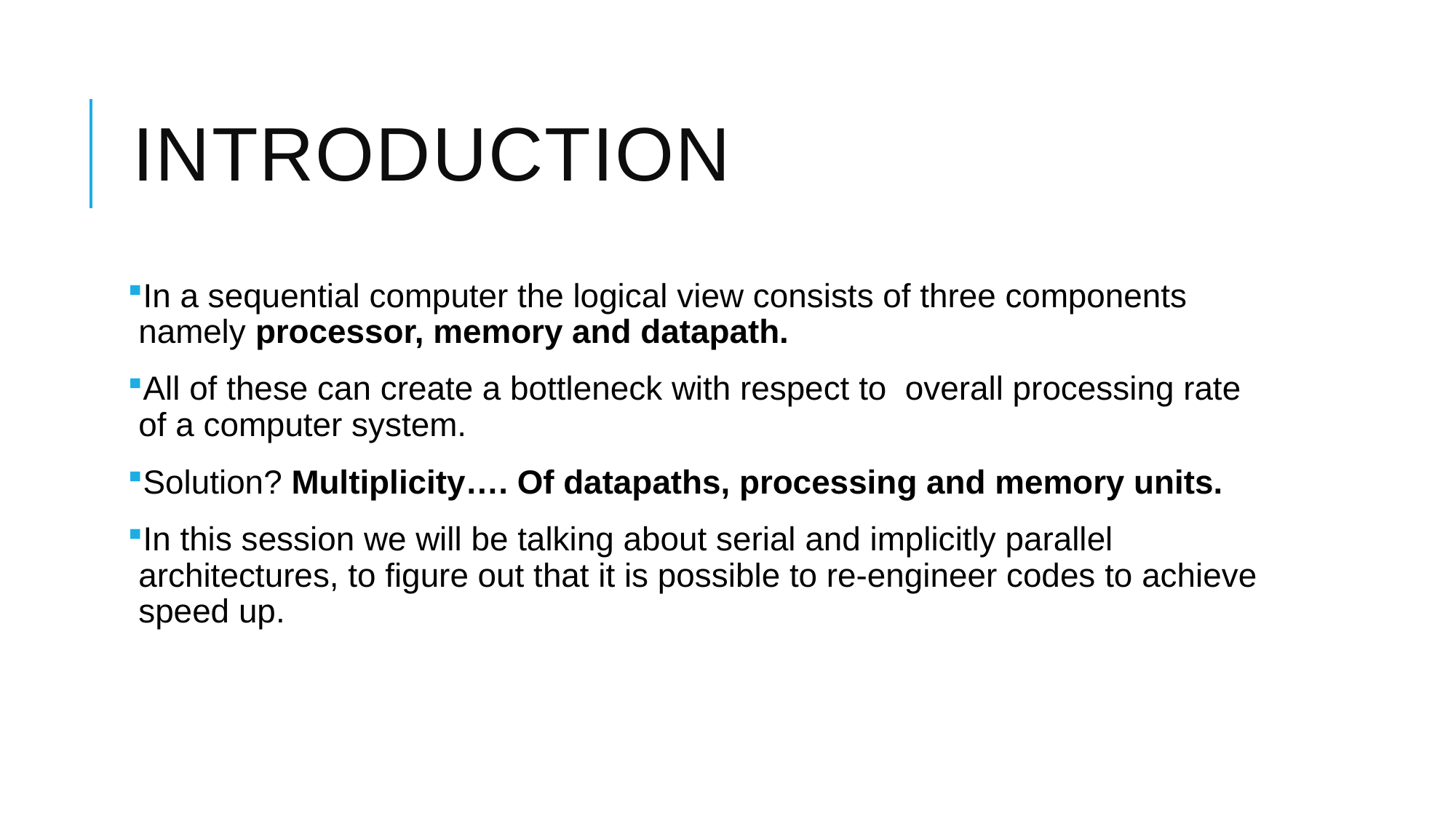

# Introduction
In a sequential computer the logical view consists of three components namely processor, memory and datapath.
All of these can create a bottleneck with respect to  overall processing rate of a computer system.
Solution? Multiplicity…. Of datapaths, processing and memory units.
In this session we will be talking about serial and implicitly parallel architectures, to figure out that it is possible to re-engineer codes to achieve speed up.